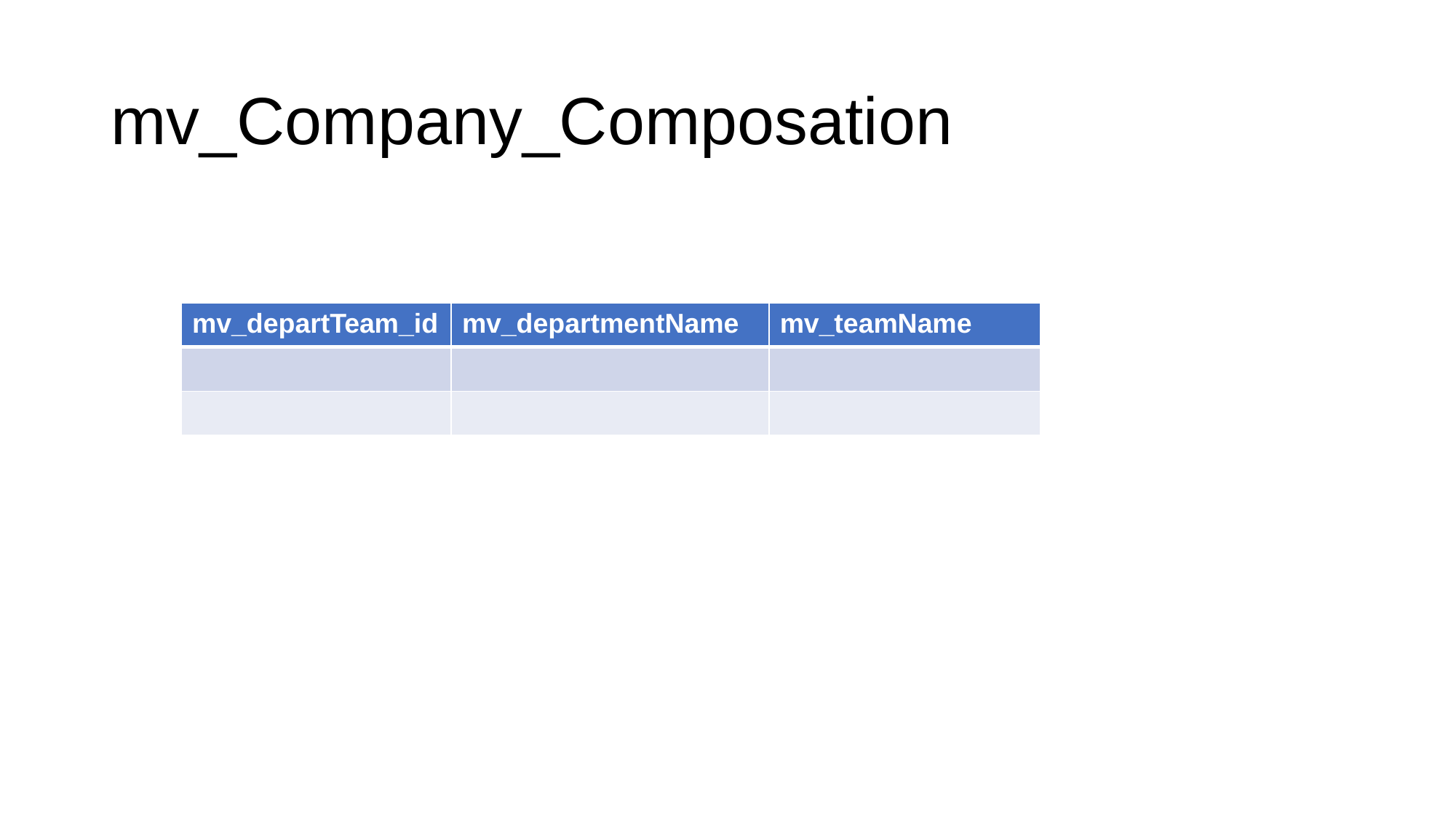

# mv_Company_Composation
| mv\_departTeam\_id | mv\_departmentName | mv\_teamName |
| --- | --- | --- |
|  |  |  |
|  |  |  |